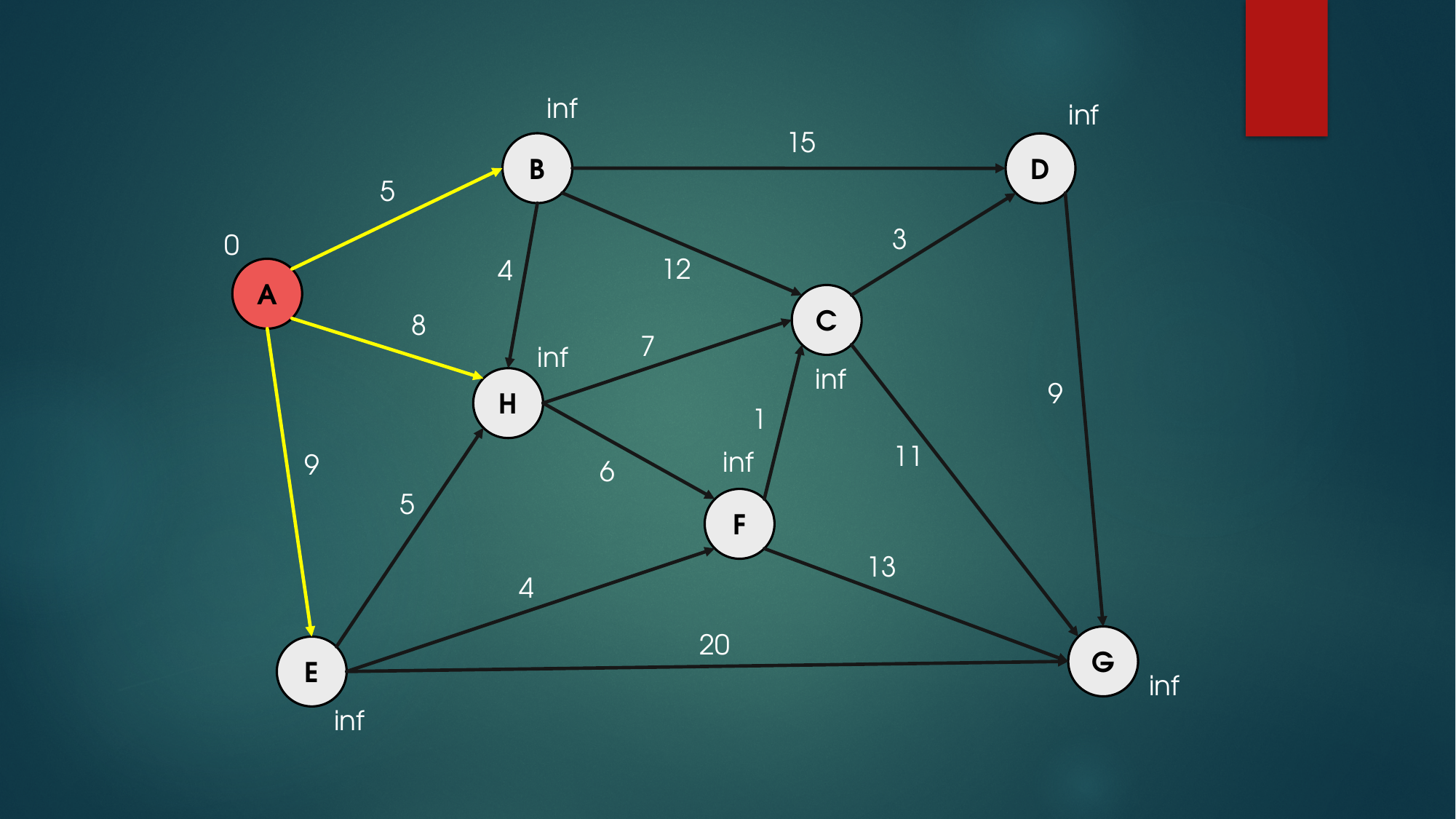

inf
inf
15
B
D
5
3
0
12
4
A
C
8
7
inf
inf
H
9
1
11
inf
9
6
5
F
13
4
20
G
E
inf
inf